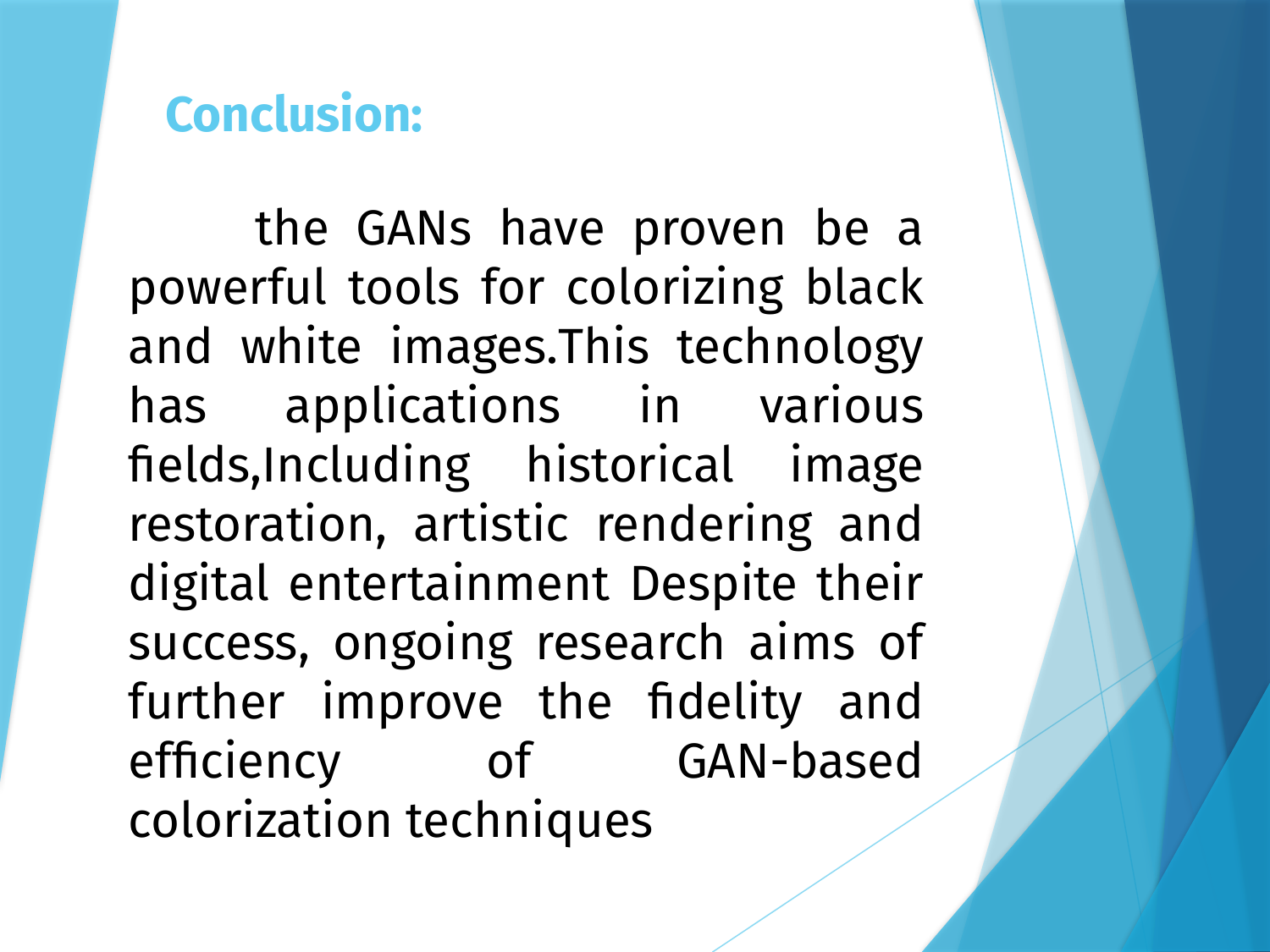

# Conclusion:
	the GANs have proven be a powerful tools for colorizing black and white images.This technology has applications in various fields,Including historical image restoration, artistic rendering and digital entertainment Despite their success, ongoing research aims of further improve the fidelity and efficiency of GAN-based colorization techniques